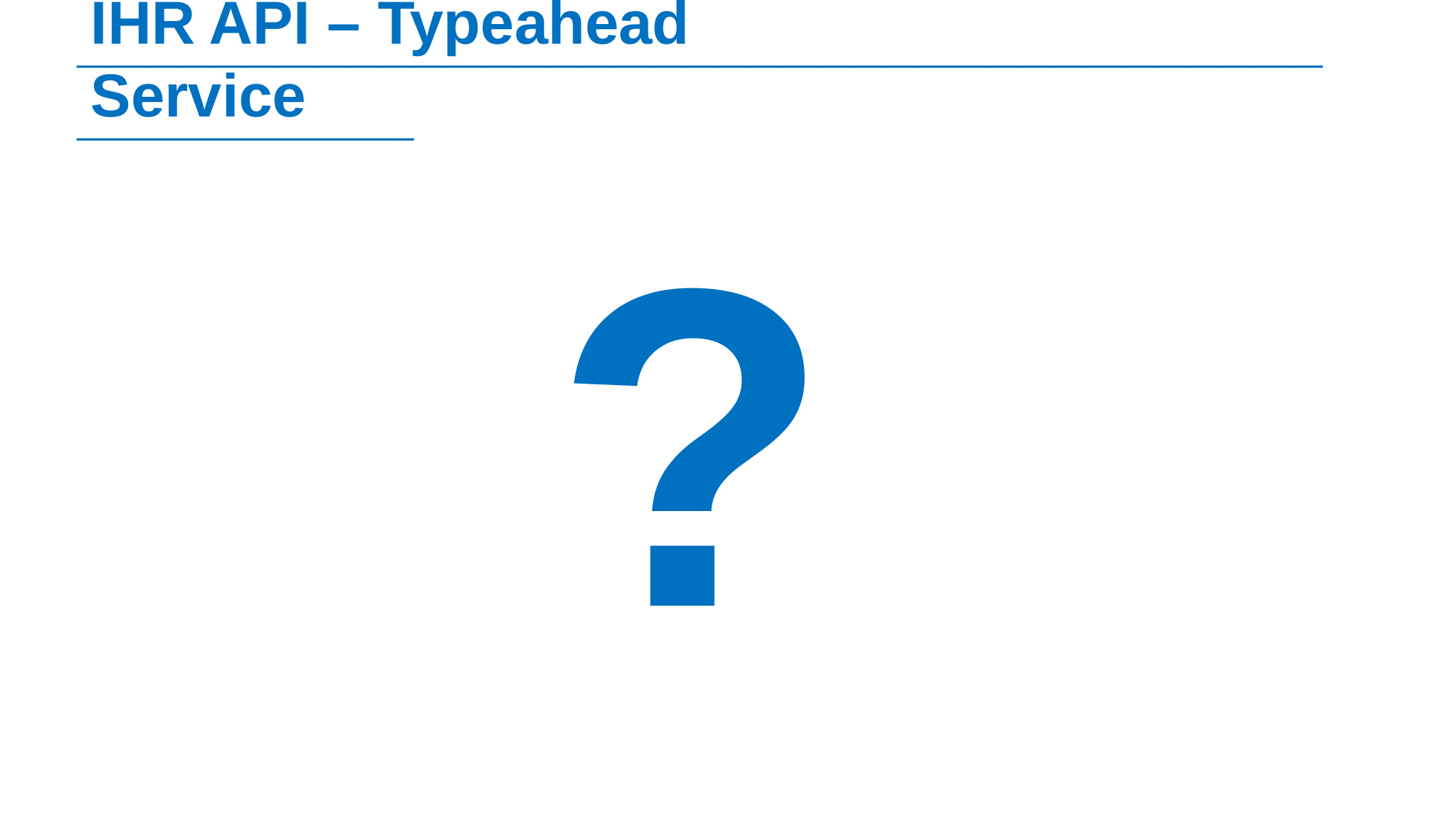

# IHR API – Typeahead Service
_______________________________________________
  ?